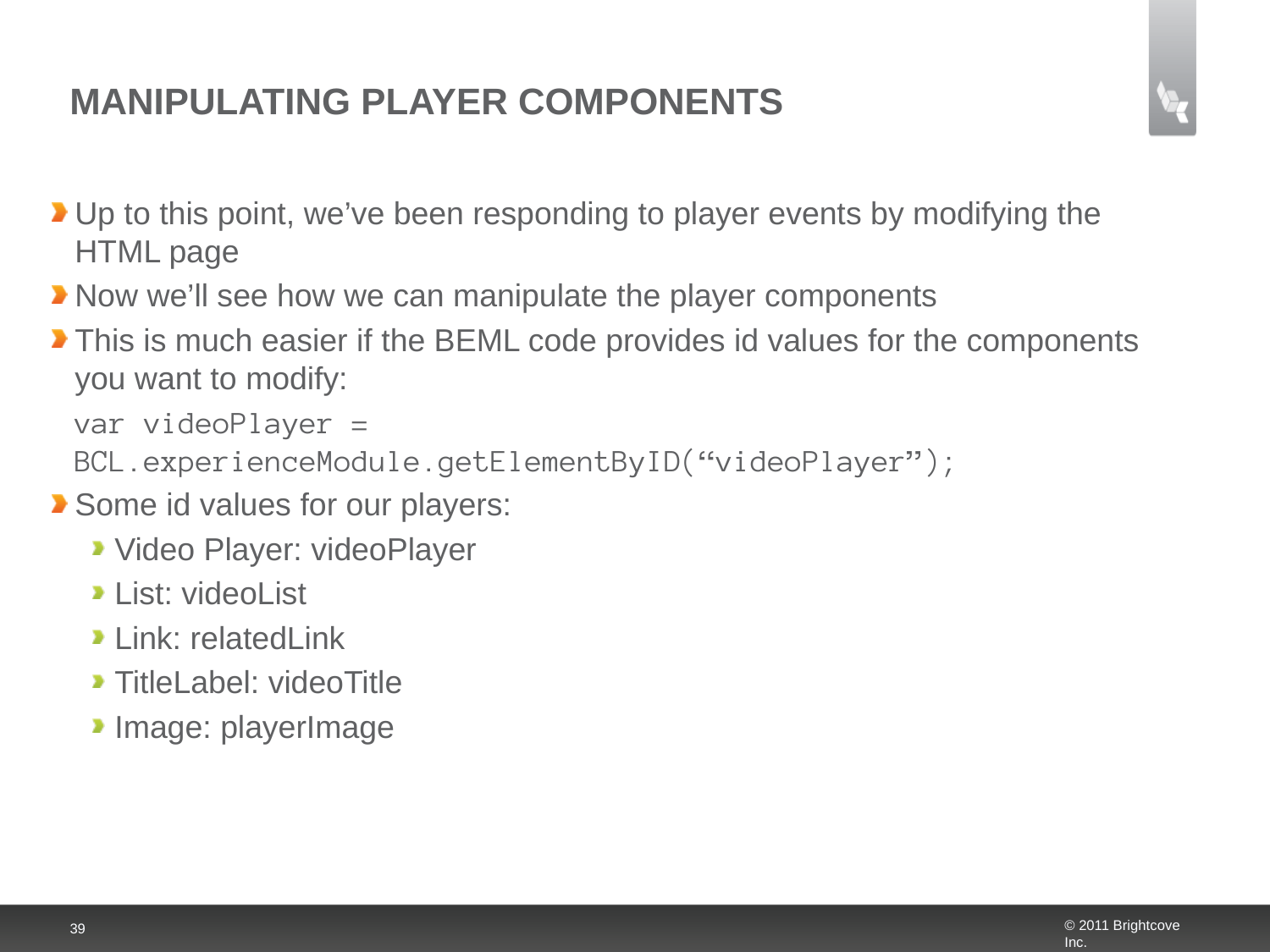

# Manipulating Player Components
Up to this point, we’ve been responding to player events by modifying the HTML page
Now we’ll see how we can manipulate the player components
This is much easier if the BEML code provides id values for the components you want to modify:
	var videoPlayer = BCL.experienceModule.getElementByID(“videoPlayer”);
Some id values for our players:
Video Player: videoPlayer
List: videoList
Link: relatedLink
TitleLabel: videoTitle
Image: playerImage
39